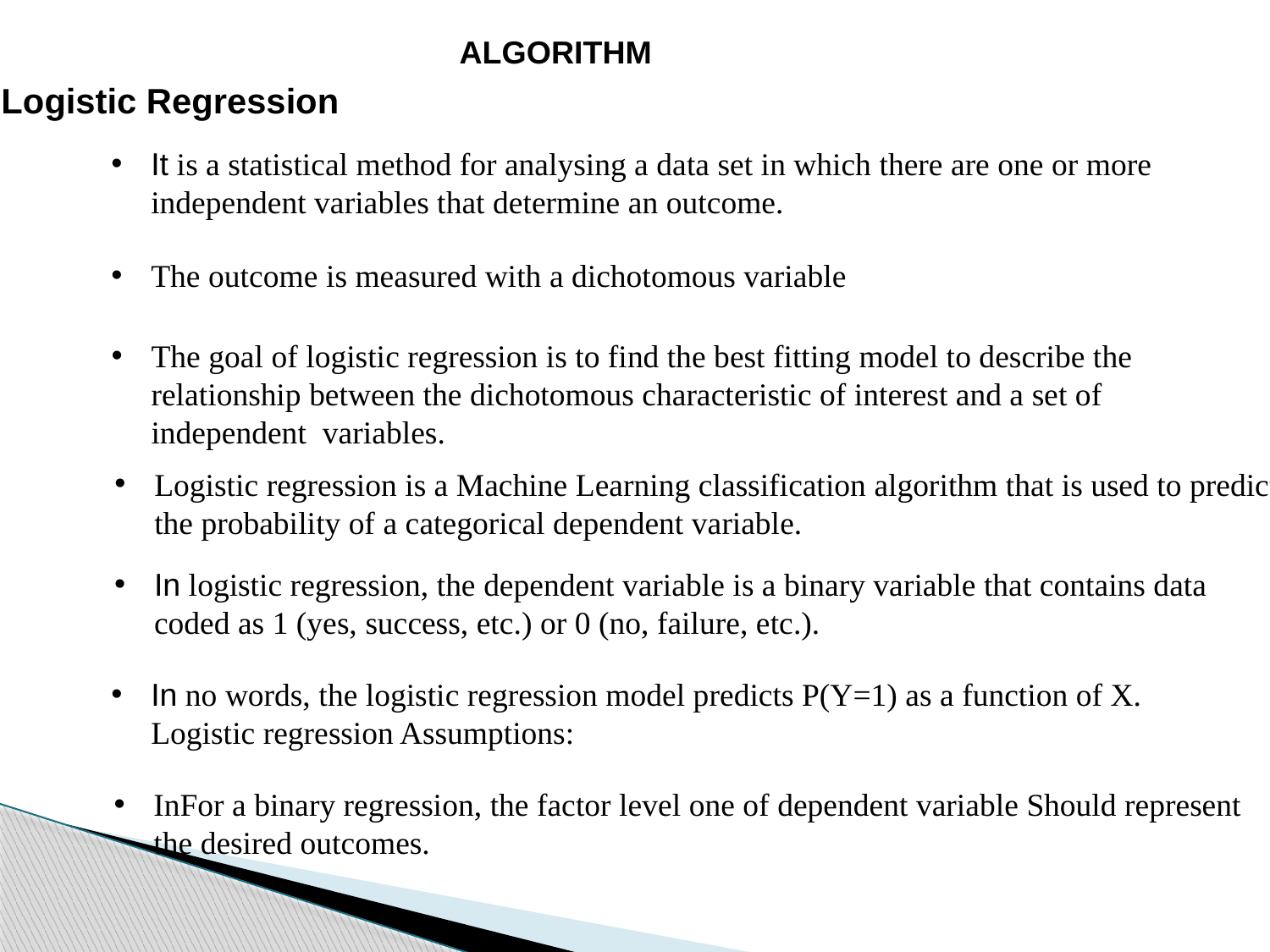

ALGORITHM
Logistic Regression
It is a statistical method for analysing a data set in which there are one or more independent variables that determine an outcome.
The outcome is measured with a dichotomous variable
The goal of logistic regression is to find the best fitting model to describe the relationship between the dichotomous characteristic of interest and a set of independent  variables.
Logistic regression is a Machine Learning classification algorithm that is used to predict the probability of a categorical dependent variable.
In logistic regression, the dependent variable is a binary variable that contains data coded as 1 (yes, success, etc.) or 0 (no, failure, etc.).
In no words, the logistic regression model predicts P(Y=1) as a function of X. Logistic regression Assumptions:
InFor a binary regression, the factor level one of dependent variable Should represent the desired outcomes.